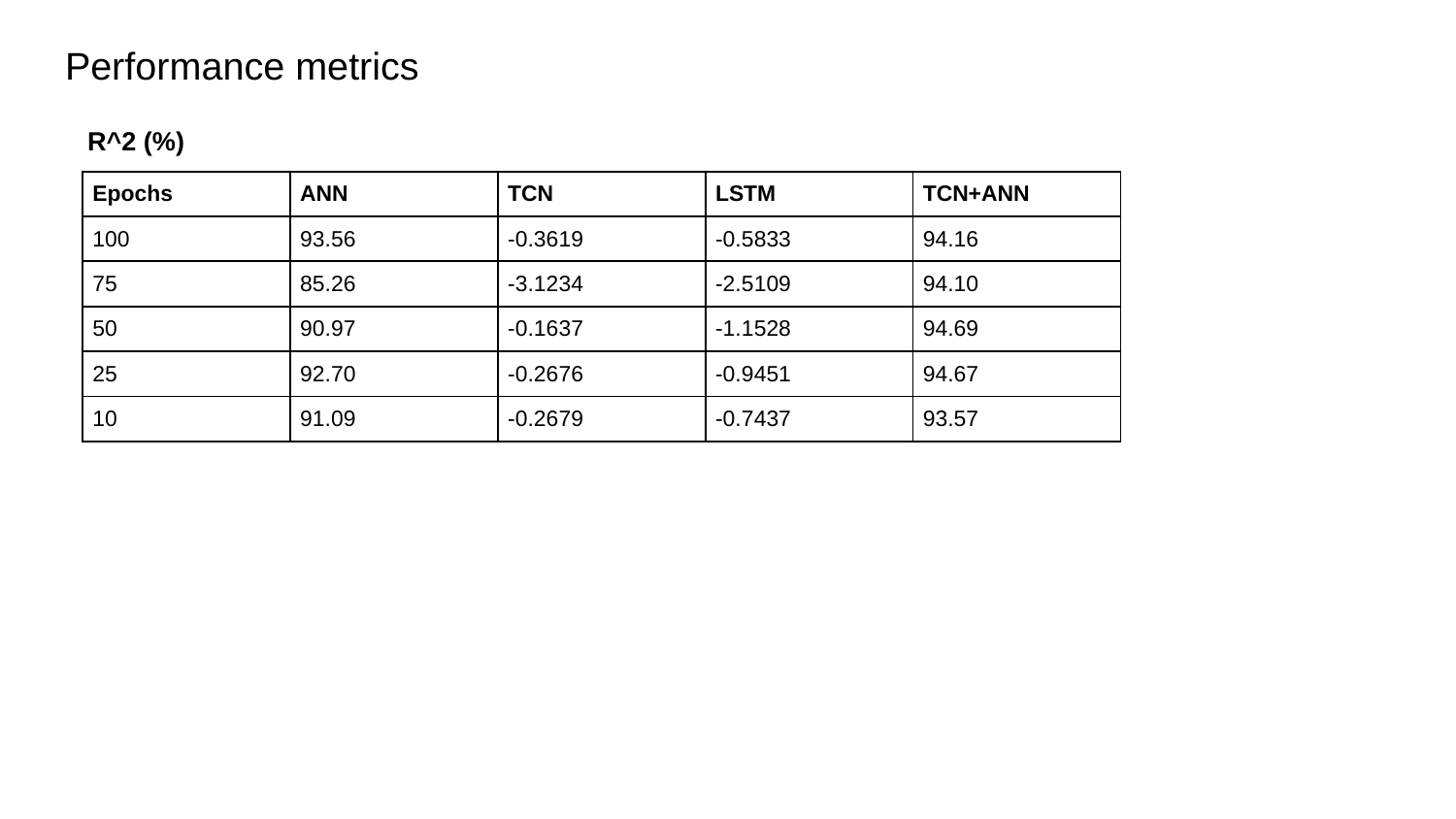

Performance metrics
R^2 (%)
| Epochs | ANN | TCN | LSTM | TCN+ANN |
| --- | --- | --- | --- | --- |
| 100 | 93.56 | -0.3619 | -0.5833 | 94.16 |
| 75 | 85.26 | -3.1234 | -2.5109 | 94.10 |
| 50 | 90.97 | -0.1637 | -1.1528 | 94.69 |
| 25 | 92.70 | -0.2676 | -0.9451 | 94.67 |
| 10 | 91.09 | -0.2679 | -0.7437 | 93.57 |
18